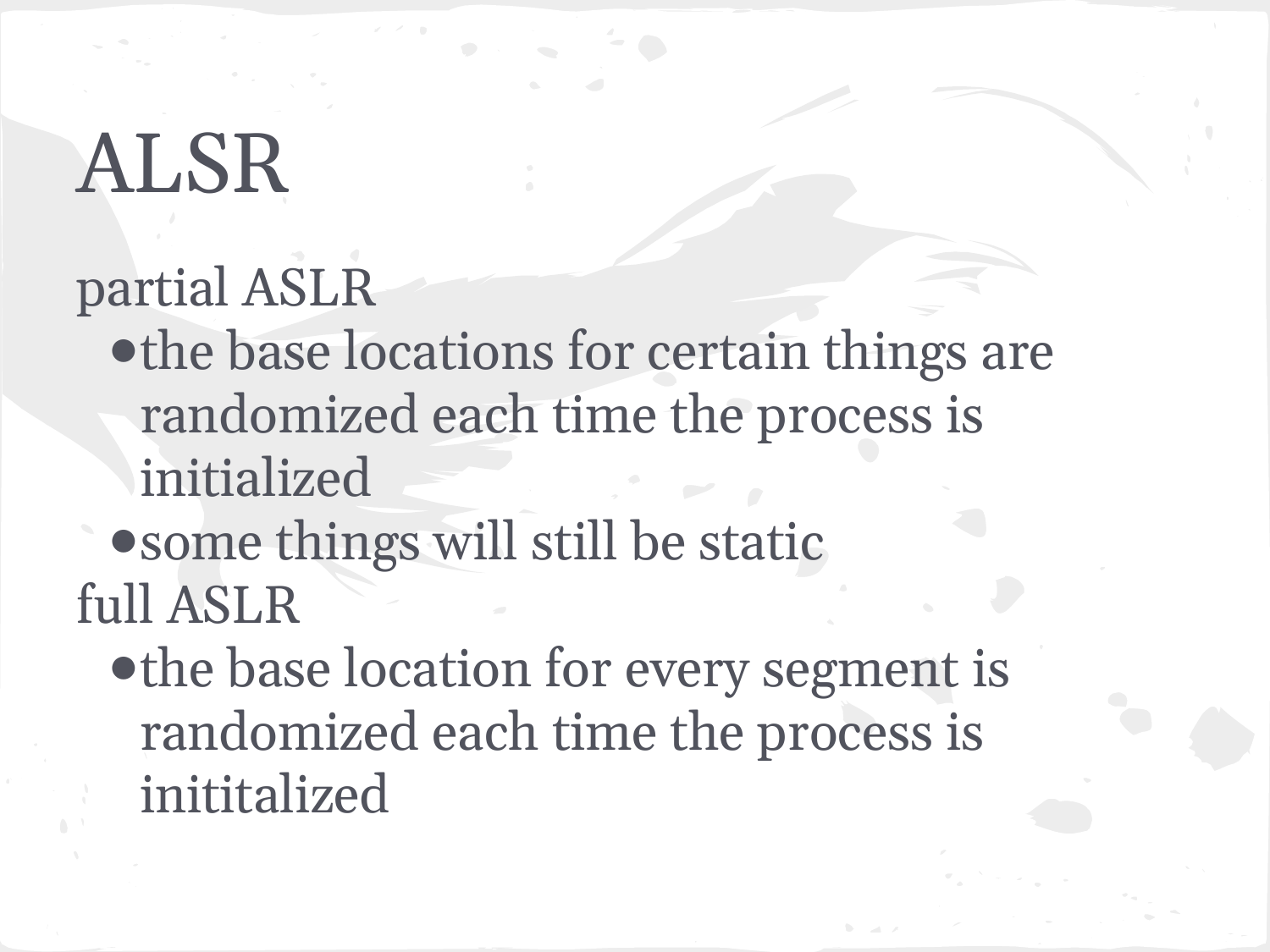

# ALSR
partial ASLR
the base locations for certain things are randomized each time the process is initialized
some things will still be static
full ASLR
the base location for every segment is randomized each time the process is inititalized